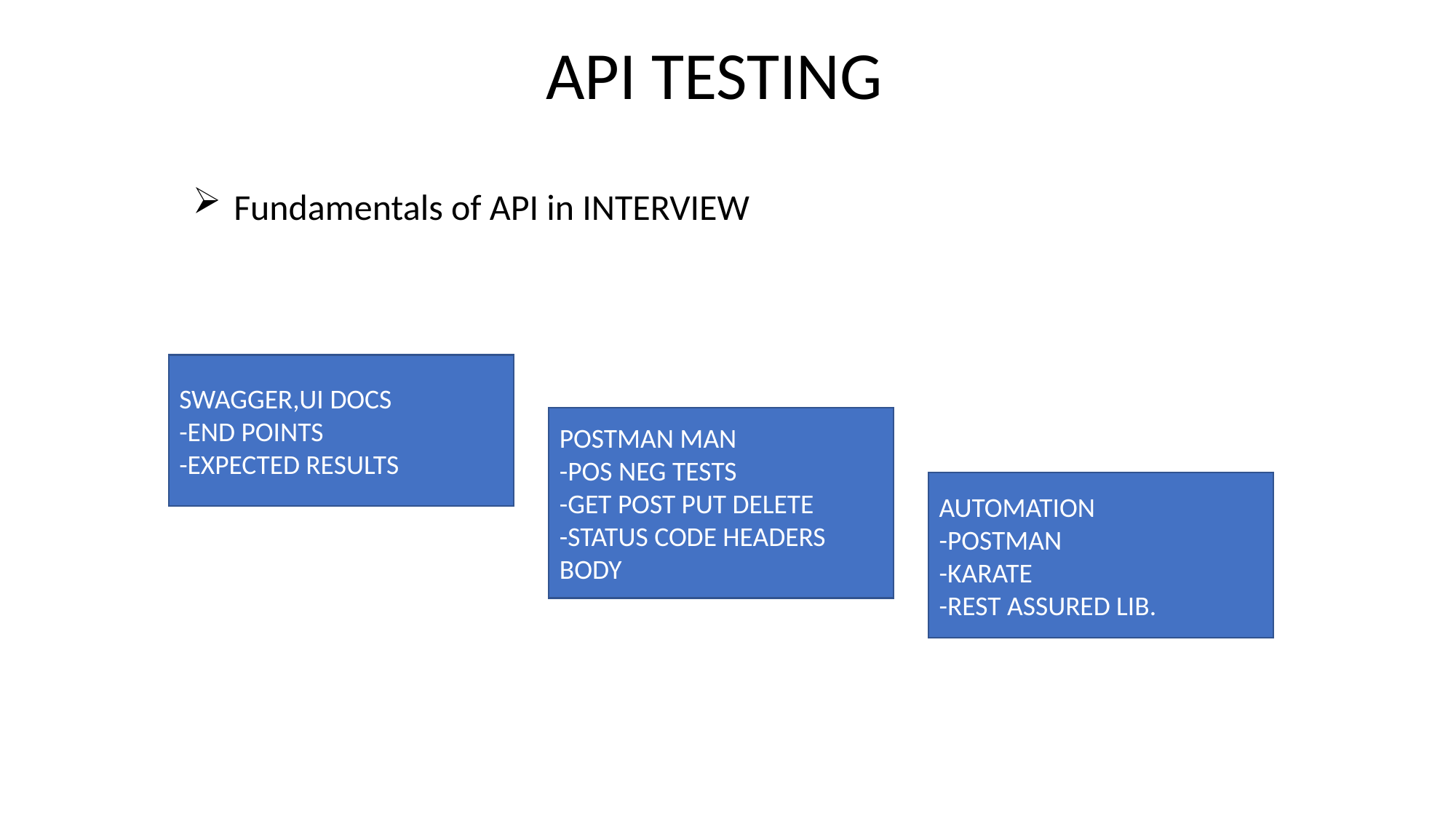

# API TESTING
Fundamentals of API in INTERVIEW

SWAGGER,UI DOCS
-END POINTS
-EXPECTED RESULTS
POSTMAN MAN
-POS NEG TESTS
-GET POST PUT DELETE
-STATUS CODE HEADERS BODY
AUTOMATION
-POSTMAN
-KARATE
-REST ASSURED LIB.